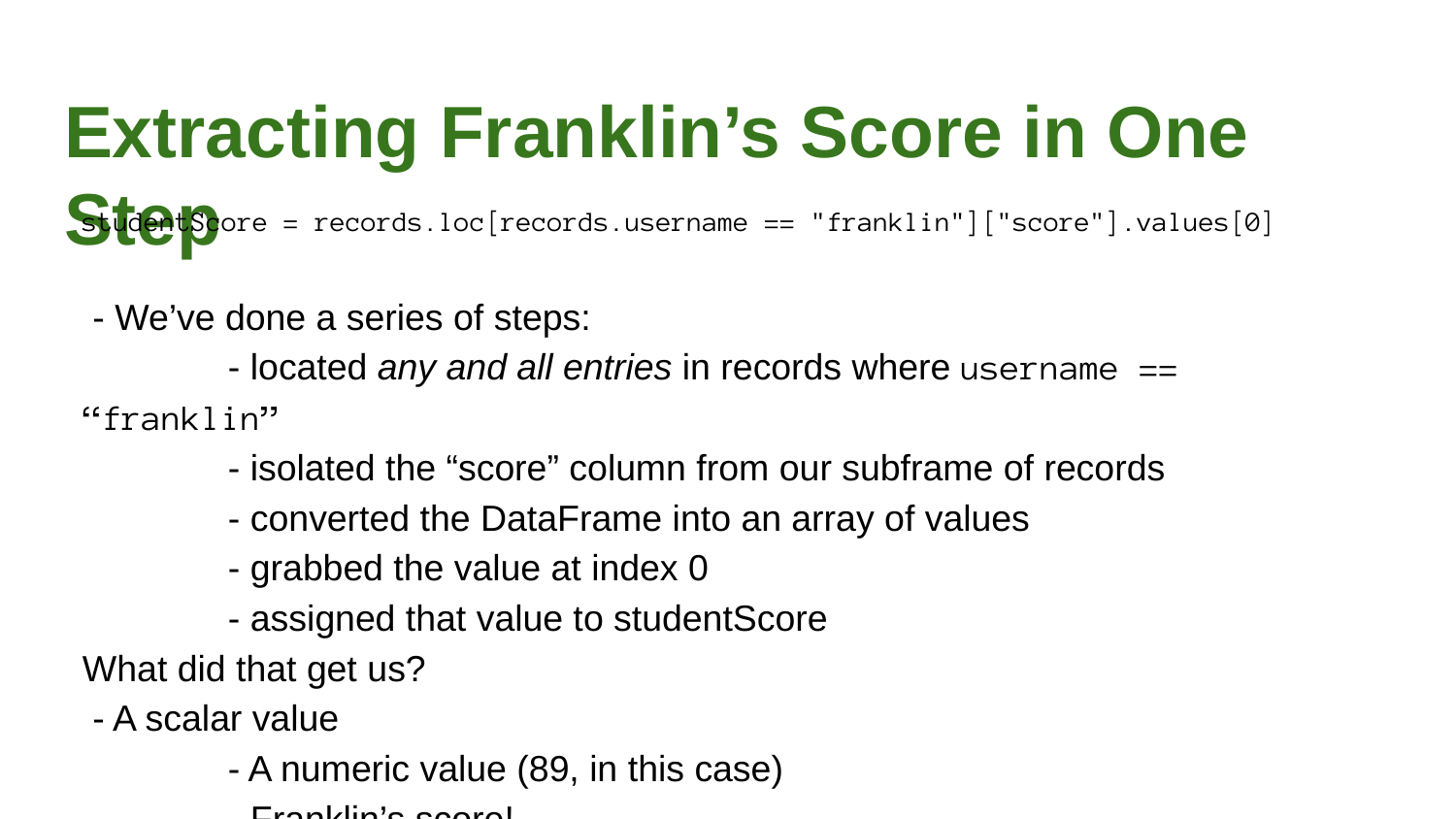

# Extracting Franklin’s Score in One Step
studentScore = records.loc[records.username == "franklin"]["score"].values[0]

 - We’ve done a series of steps:
	- located any and all entries in records where username == “franklin”
	- isolated the “score” column from our subframe of records
	- converted the DataFrame into an array of values
	- grabbed the value at index 0
	- assigned that value to studentScore
What did that get us?
 - A scalar value
	- A numeric value (89, in this case)
	- Franklin’s score!